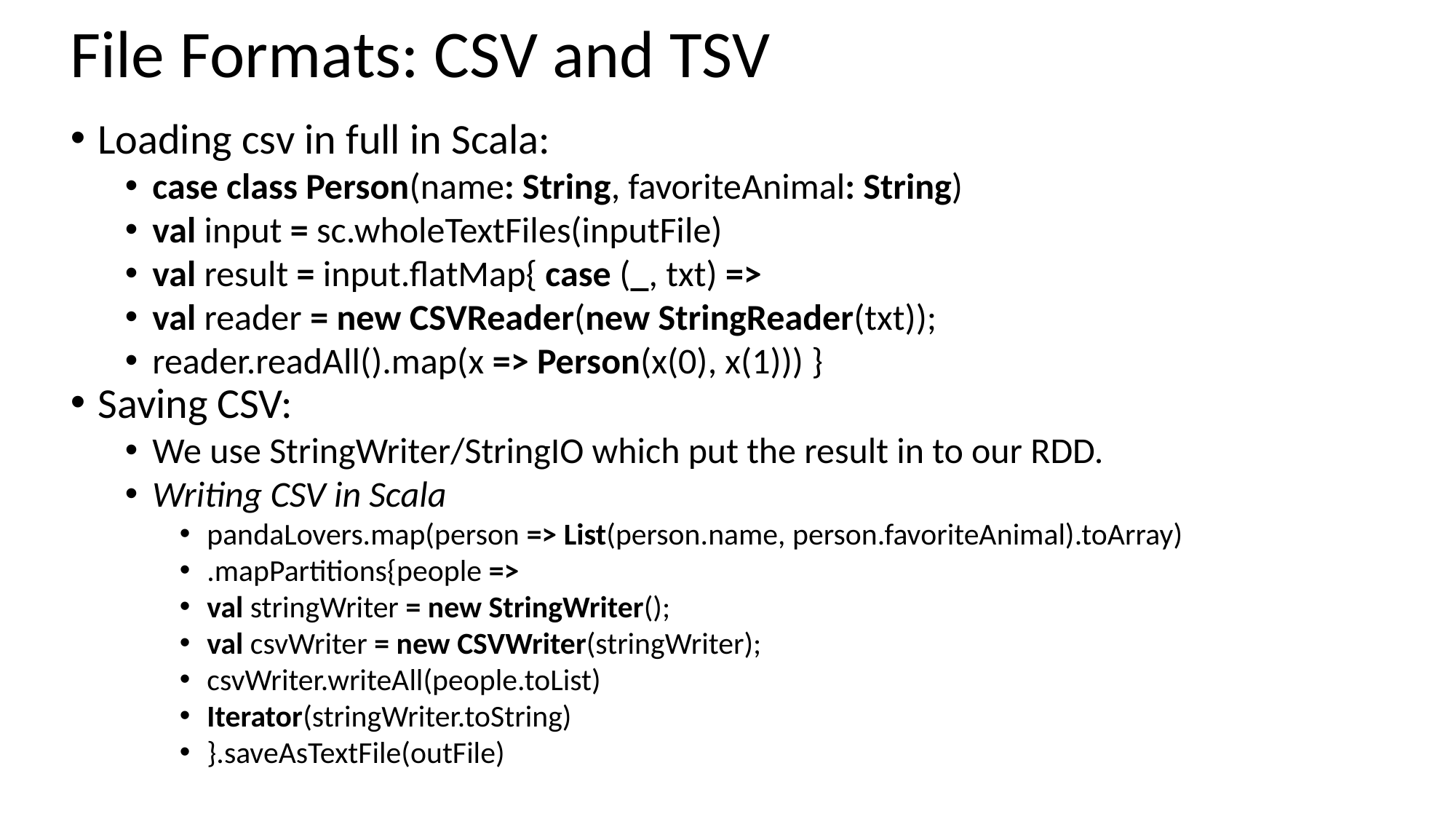

File Formats: CSV and TSV
Loading csv in full in Scala:
case class Person(name: String, favoriteAnimal: String)
val input = sc.wholeTextFiles(inputFile)
val result = input.flatMap{ case (_, txt) =>
val reader = new CSVReader(new StringReader(txt));
reader.readAll().map(x => Person(x(0), x(1))) }
Saving CSV:
We use StringWriter/StringIO which put the result in to our RDD.
Writing CSV in Scala
pandaLovers.map(person => List(person.name, person.favoriteAnimal).toArray)
.mapPartitions{people =>
val stringWriter = new StringWriter();
val csvWriter = new CSVWriter(stringWriter);
csvWriter.writeAll(people.toList)
Iterator(stringWriter.toString)
}.saveAsTextFile(outFile)